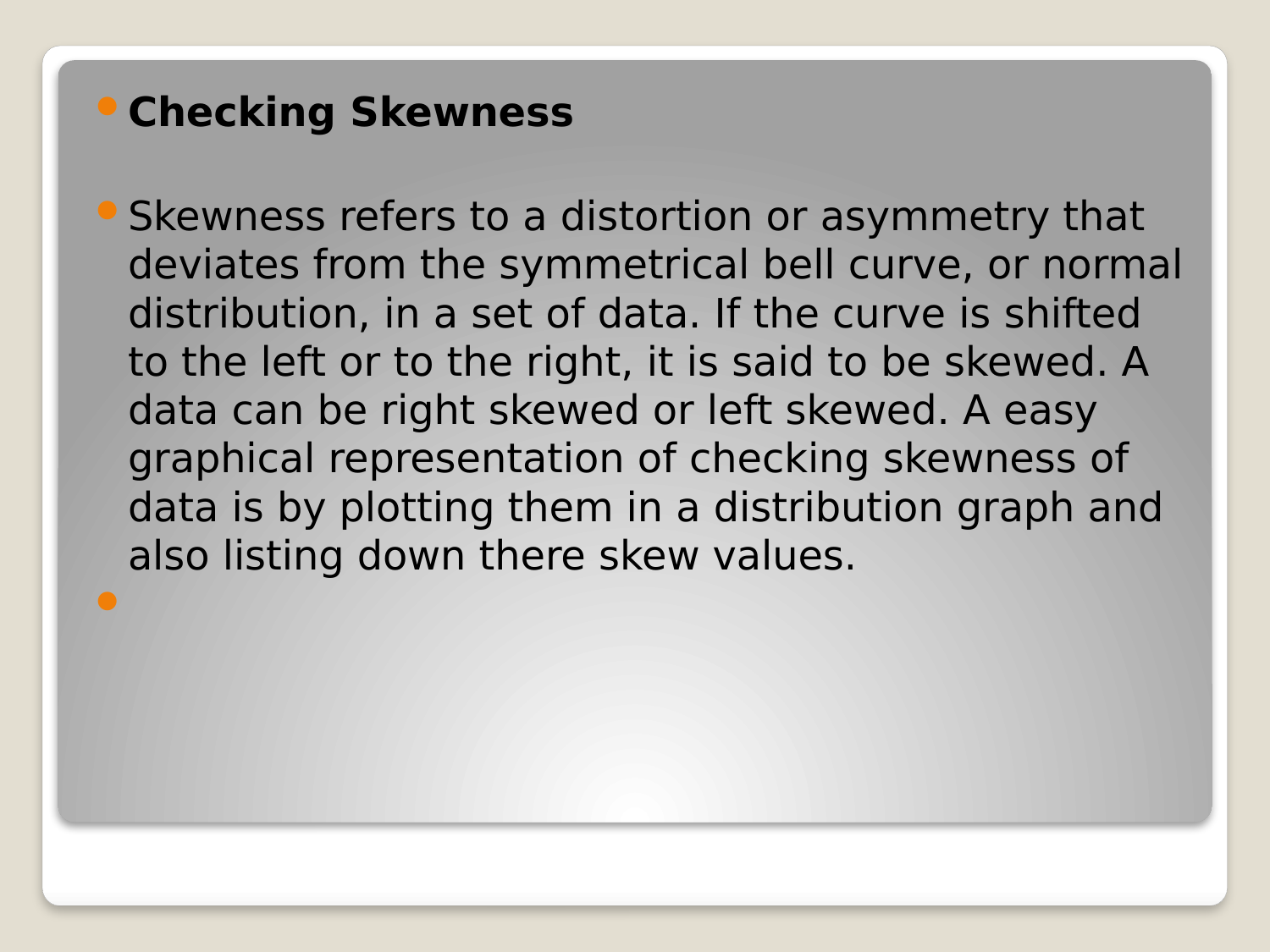

Checking Skewness

Skewness refers to a distortion or asymmetry that deviates from the symmetrical bell curve, or normal distribution, in a set of data. If the curve is shifted to the left or to the right, it is said to be skewed. A data can be right skewed or left skewed. A easy graphical representation of checking skewness of data is by plotting them in a distribution graph and also listing down there skew values.

#